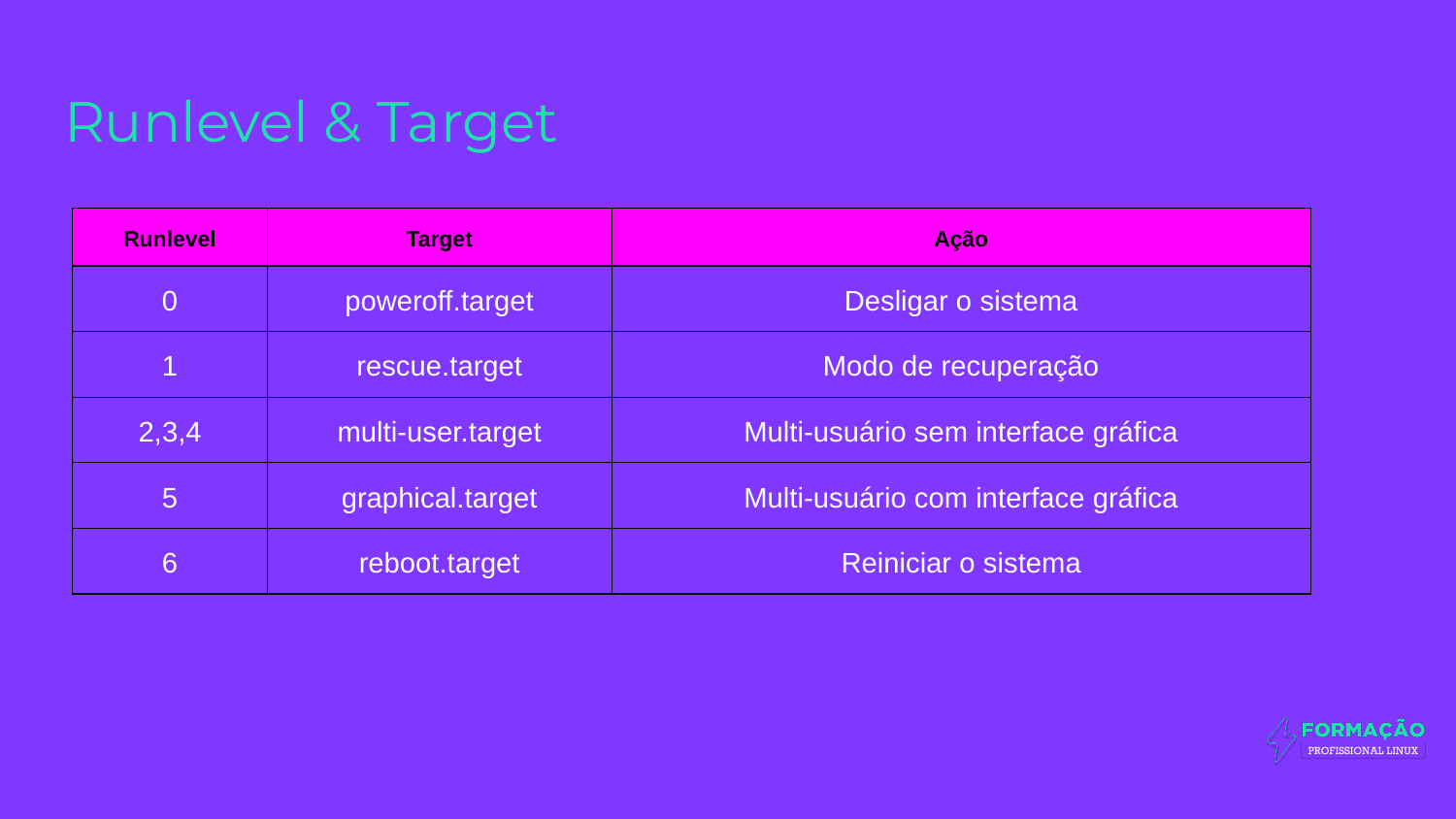

# Runlevel & Target

| Runlevel | Target | Ação |
| --- | --- | --- |
| 0 | poweroff.target | Desligar o sistema |
| 1 | rescue.target | Modo de recuperação |
| 2,3,4 | multi-user.target | Multi-usuário sem interface gráfica |
| 5 | graphical.target | Multi-usuário com interface gráfica |
| 6 | reboot.target | Reiniciar o sistema |